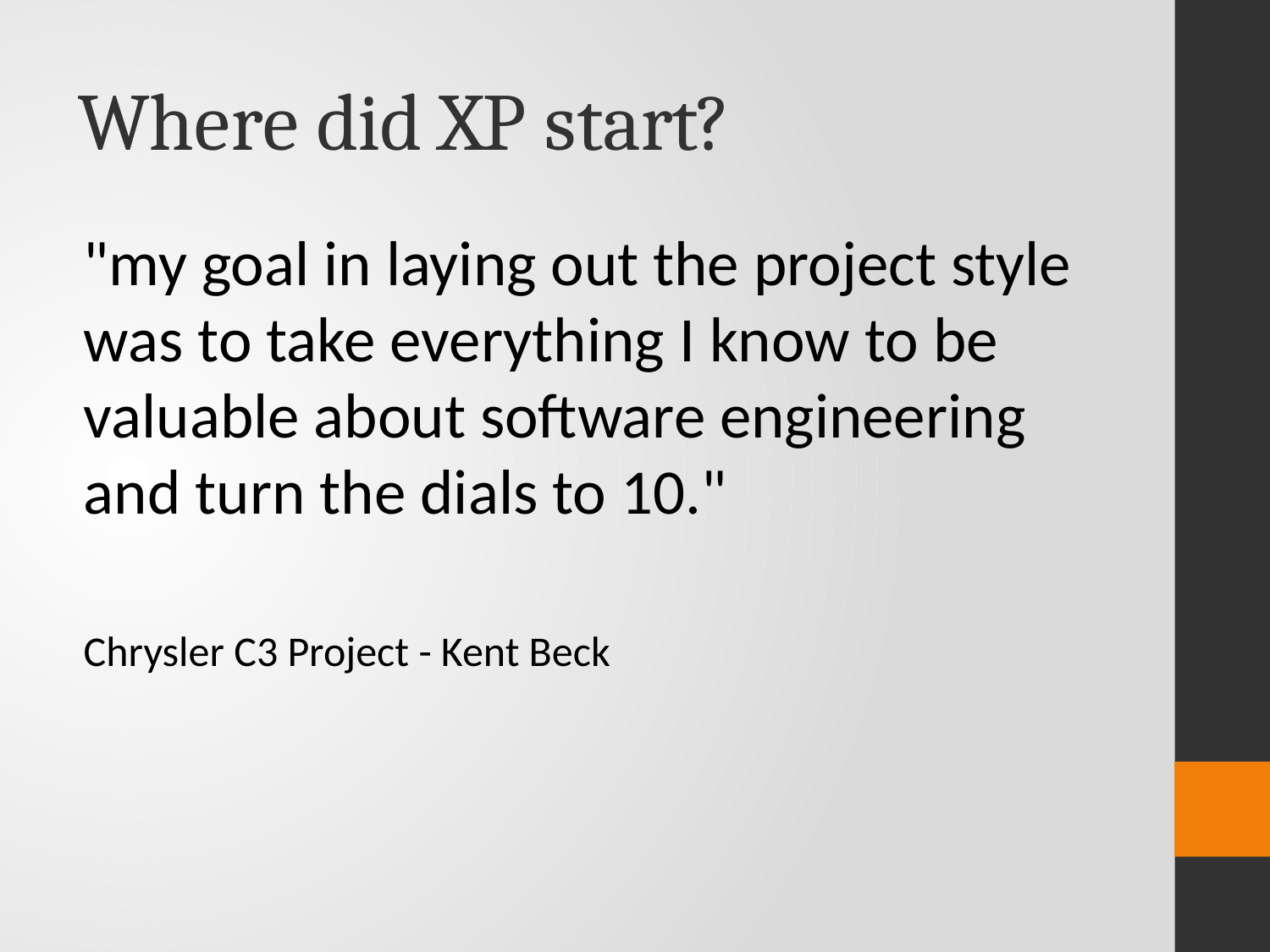

# Where did XP start?
"my goal in laying out the project style was to take everything I know to be valuable about software engineering and turn the dials to 10."

Chrysler C3 Project - Kent Beck